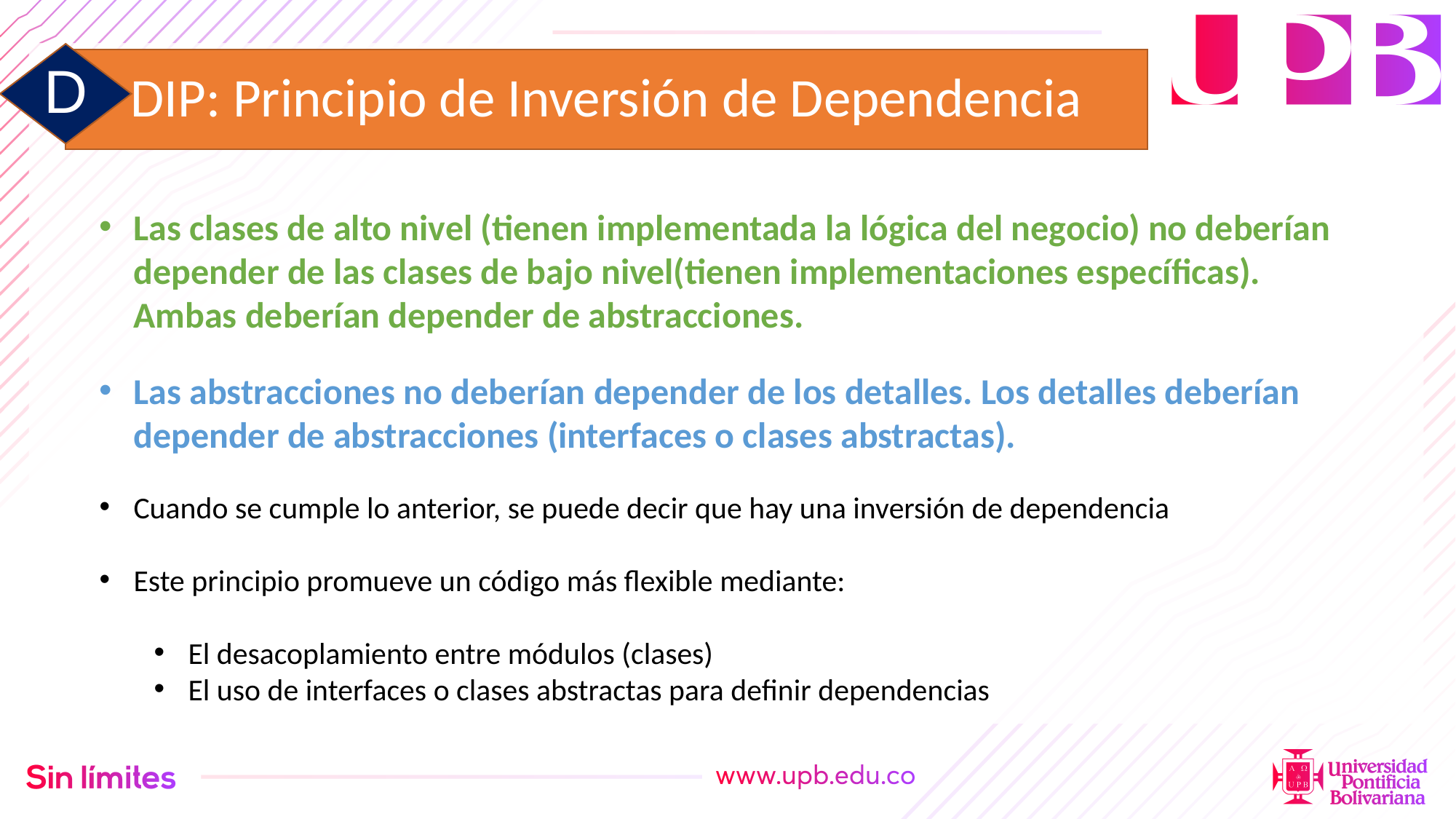

D
# DIP: Principio de Inversión de Dependencia
Las clases de alto nivel (tienen implementada la lógica del negocio) no deberían depender de las clases de bajo nivel(tienen implementaciones específicas).  Ambas deberían depender de abstracciones.

Las abstracciones no deberían depender de los detalles. Los detalles deberían depender de abstracciones (interfaces o clases abstractas).

Cuando se cumple lo anterior, se puede decir que hay una inversión de dependencia

Este principio promueve un código más flexible mediante:

El desacoplamiento entre módulos (clases)
El uso de interfaces o clases abstractas para definir dependencias